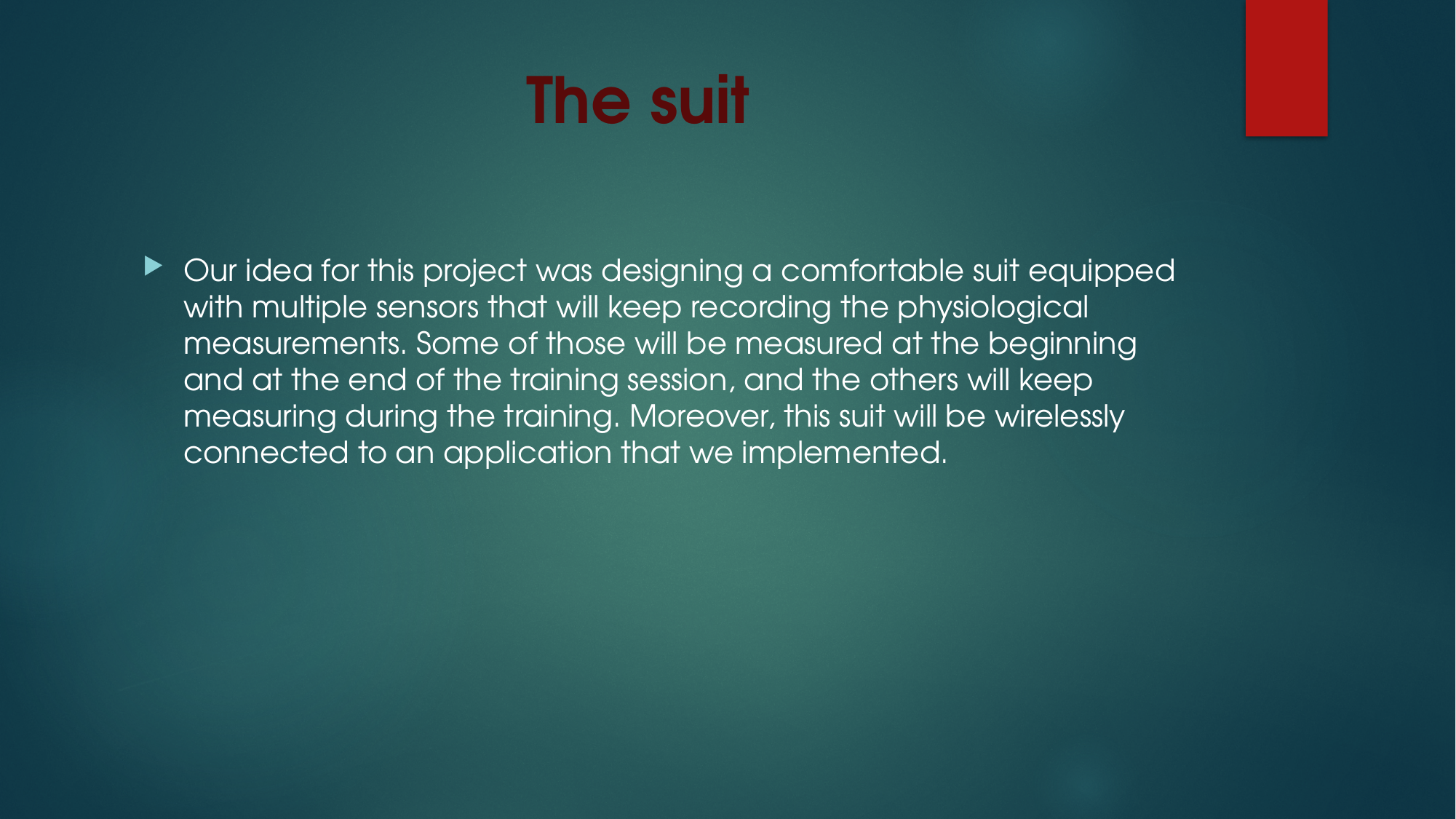

# The suit
Our idea for this project was designing a comfortable suit equipped with multiple sensors that will keep recording the physiological measurements. Some of those will be measured at the beginning and at the end of the training session, and the others will keep measuring during the training. Moreover, this suit will be wirelessly connected to an application that we implemented.